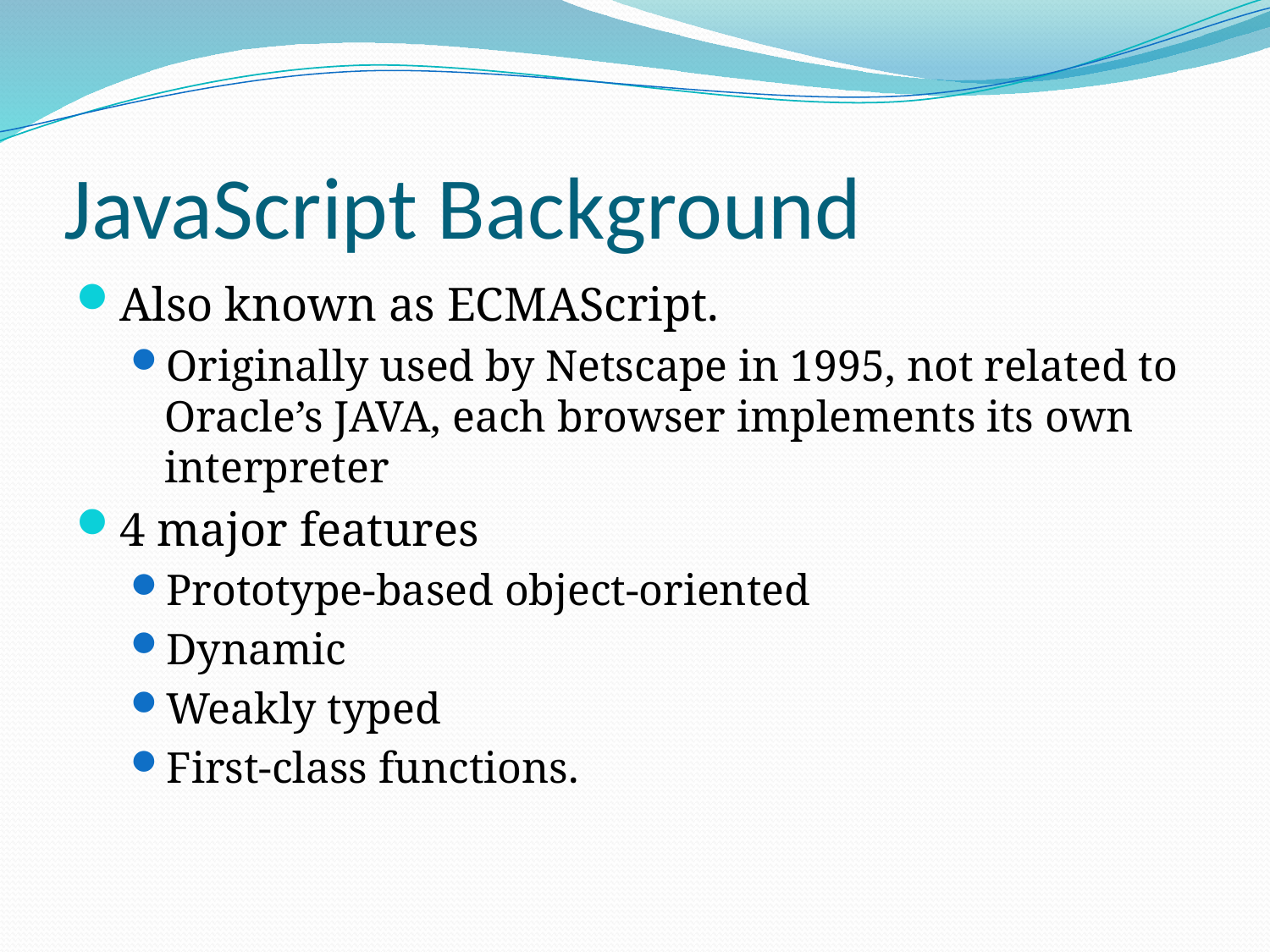

# JavaScript Background
Also known as ECMAScript.
Originally used by Netscape in 1995, not related to Oracle’s JAVA, each browser implements its own interpreter
4 major features
Prototype-based object-oriented
Dynamic
Weakly typed
First-class functions.